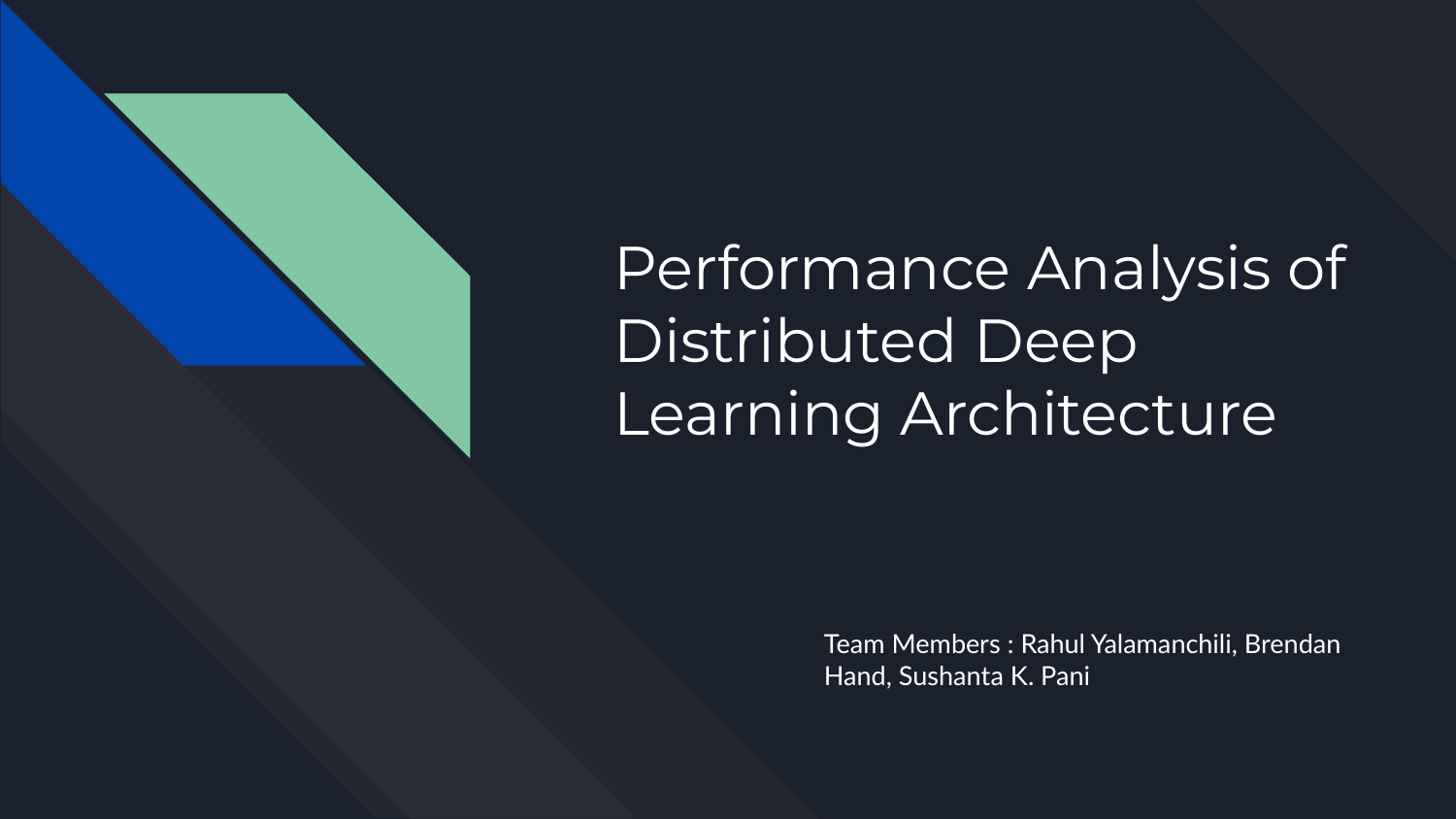

# Performance Analysis of Distributed Deep Learning Architecture

Team Members : Rahul Yalamanchili, Brendan Hand, Sushanta K. Pani